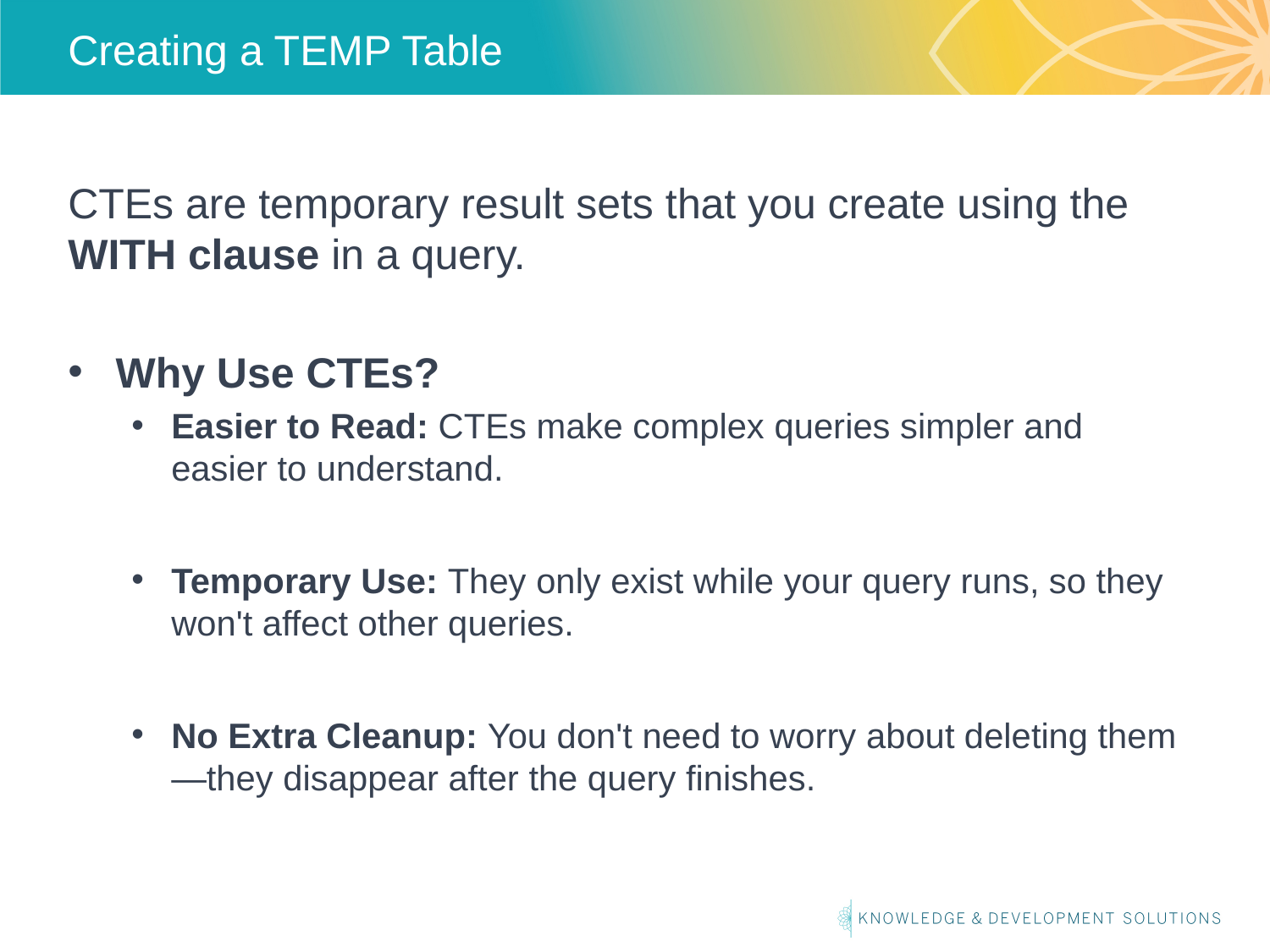

# Creating a TEMP Table
CTEs are temporary result sets that you create using the WITH clause in a query.

Why Use CTEs?
Easier to Read: CTEs make complex queries simpler and easier to understand.

Temporary Use: They only exist while your query runs, so they won't affect other queries.

No Extra Cleanup: You don't need to worry about deleting them—they disappear after the query finishes.